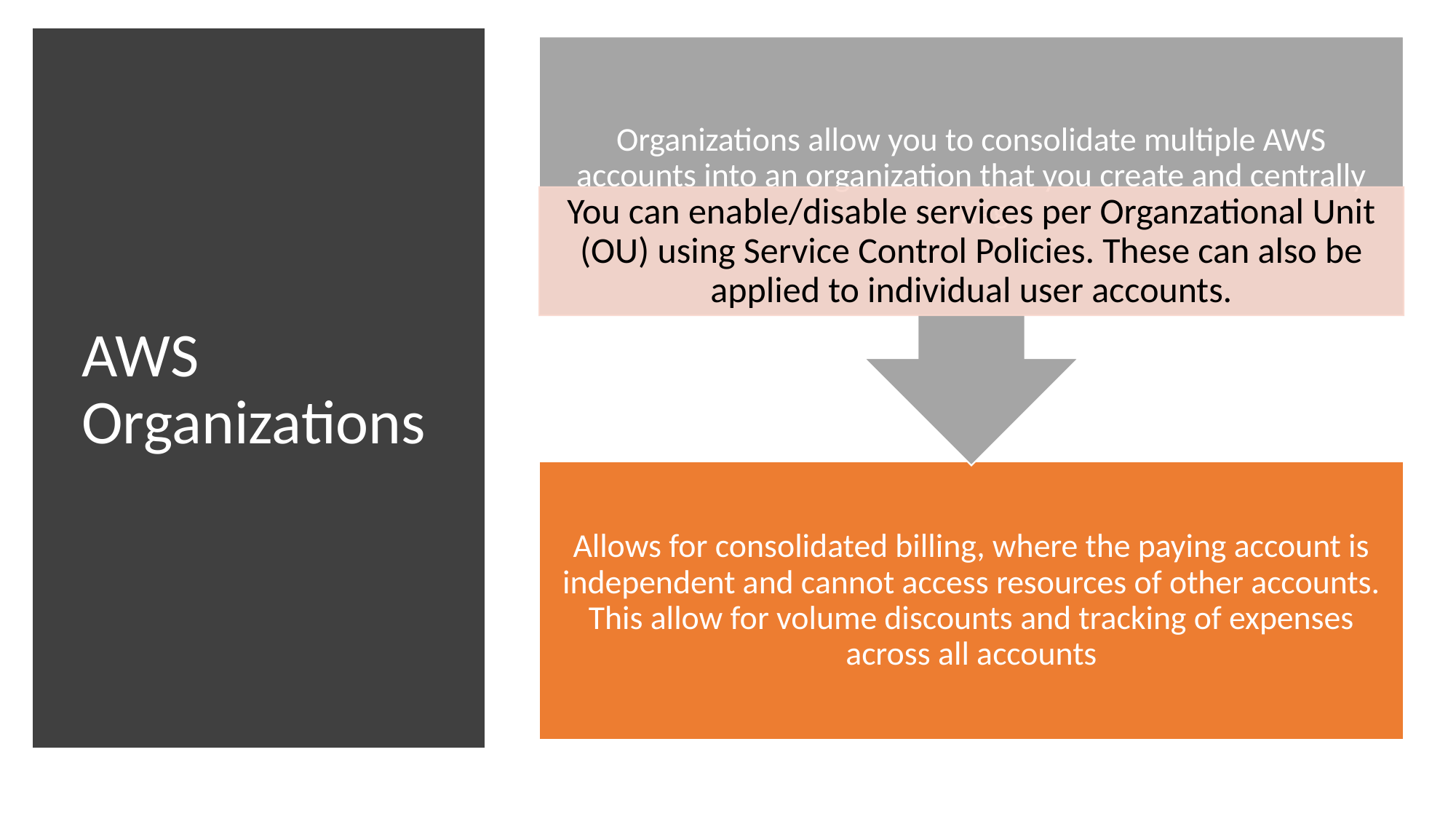

Allows for consolidated billing, where the paying account is independent and cannot access resources of other accounts. This allow for volume discounts and tracking of expenses across all accounts
Organizations allow you to consolidate multiple AWS accounts into an organization that you create and centrally manage
You can enable/disable services per Organzational Unit (OU) using Service Control Policies. These can also be applied to individual user accounts.
# AWS Organizations